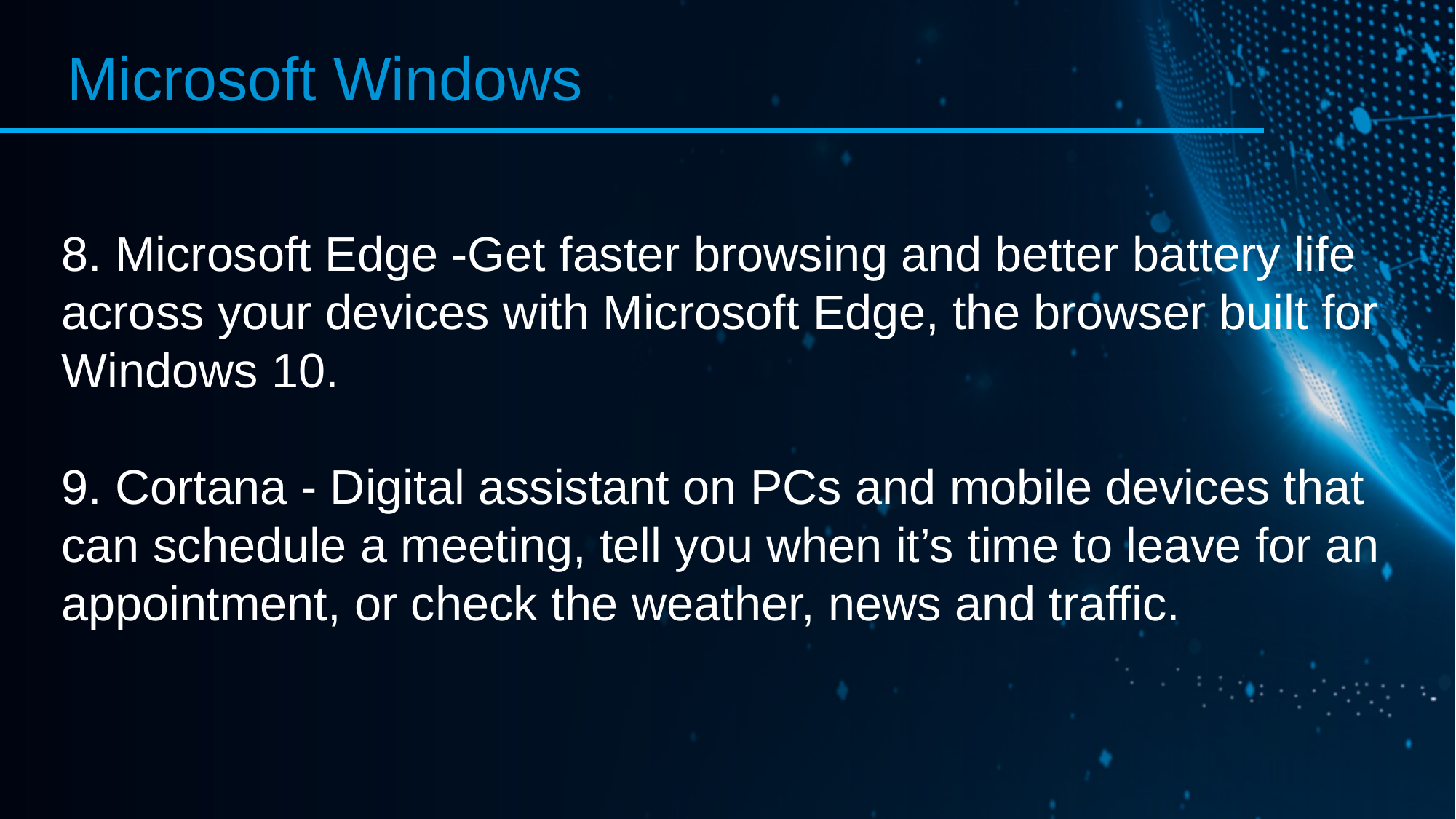

Microsoft Windows

8. Microsoft Edge -Get faster browsing and better battery life
across your devices with Microsoft Edge, the browser built for
Windows 10.

9. Cortana - Digital assistant on PCs and mobile devices that
can schedule a meeting, tell you when it’s time to leave for an
appointment, or check the weather, news and traffic.